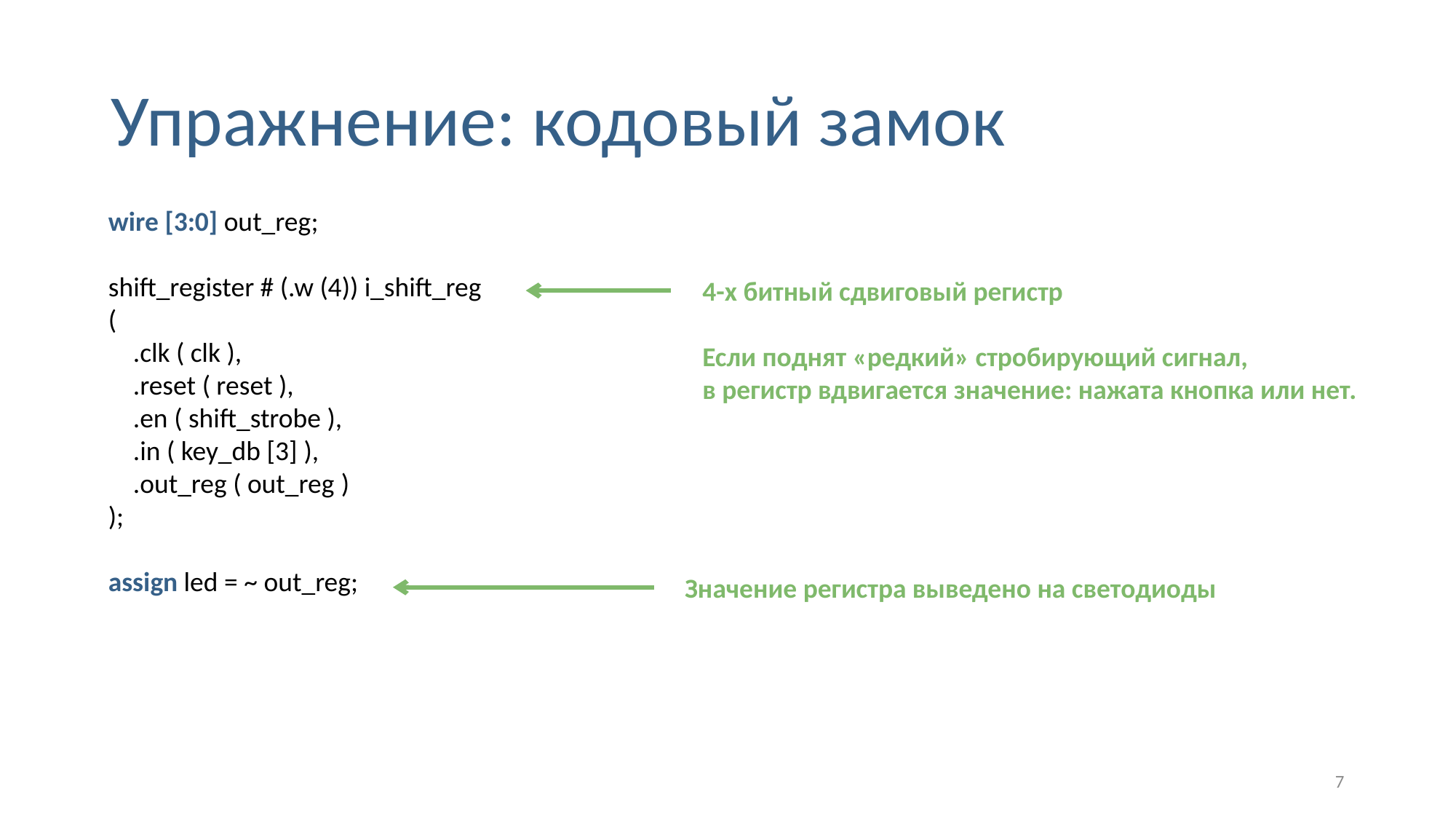

# Упражнение: кодовый замок

    wire [3:0] out_reg;

    shift_register # (.w (4)) i_shift_reg
    (
        .clk ( clk ),
        .reset ( reset ),
        .en ( shift_strobe ),
        .in ( key_db [3] ),
        .out_reg ( out_reg )
    );

    assign led = ~ out_reg;
4-х битный сдвиговый регистр

Если поднят «редкий» стробирующий сигнал,
в регистр вдвигается значение: нажата кнопка или нет.
Значение регистра выведено на светодиоды
7